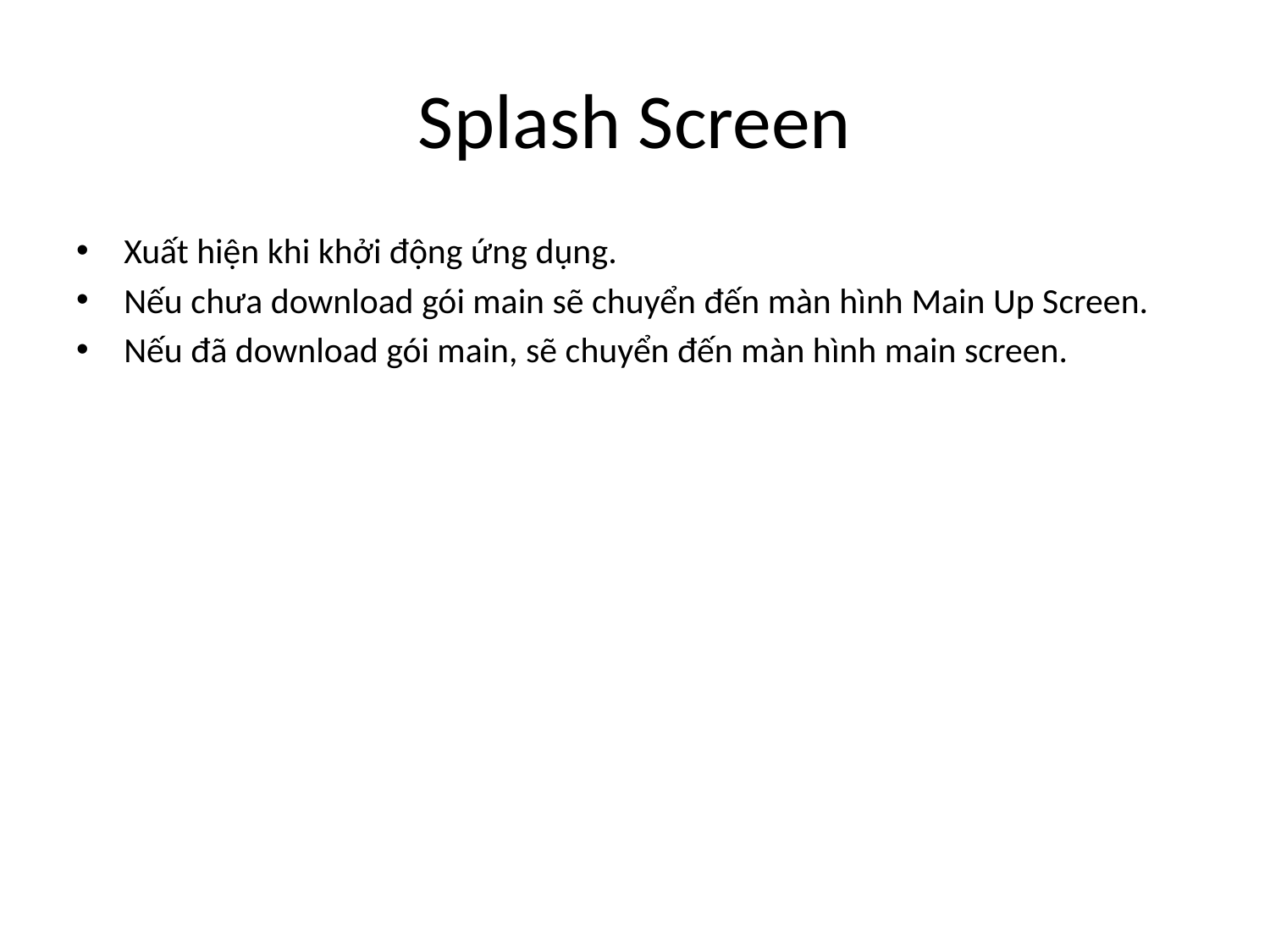

# Splash Screen
Xuất hiện khi khởi động ứng dụng.
Nếu chưa download gói main sẽ chuyển đến màn hình Main Up Screen.
Nếu đã download gói main, sẽ chuyển đến màn hình main screen.